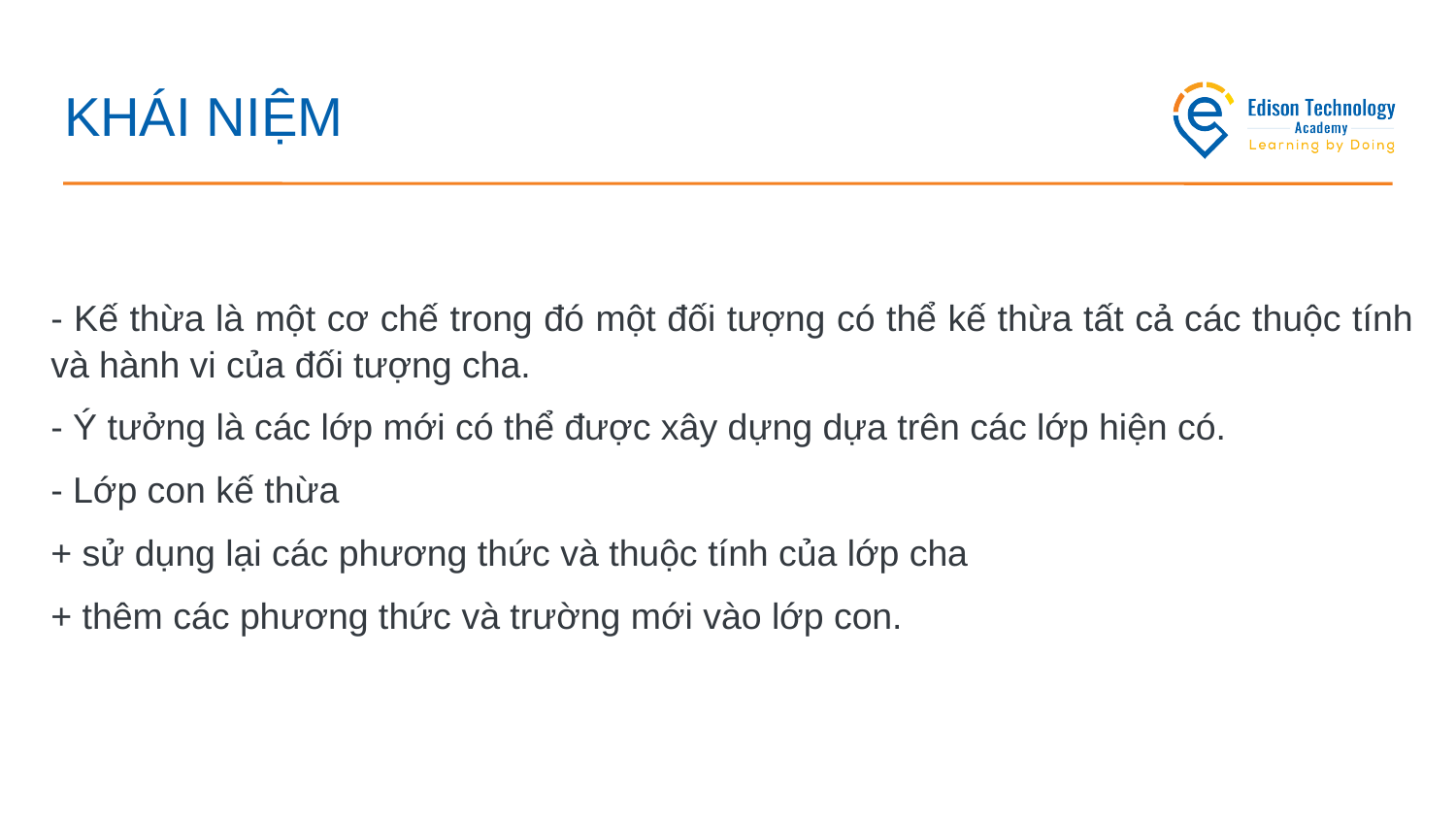

# KHÁI NIỆM
- Kế thừa là một cơ chế trong đó một đối tượng có thể kế thừa tất cả các thuộc tính và hành vi của đối tượng cha.
- Ý tưởng là các lớp mới có thể được xây dựng dựa trên các lớp hiện có.
- Lớp con kế thừa
+ sử dụng lại các phương thức và thuộc tính của lớp cha
+ thêm các phương thức và trường mới vào lớp con.